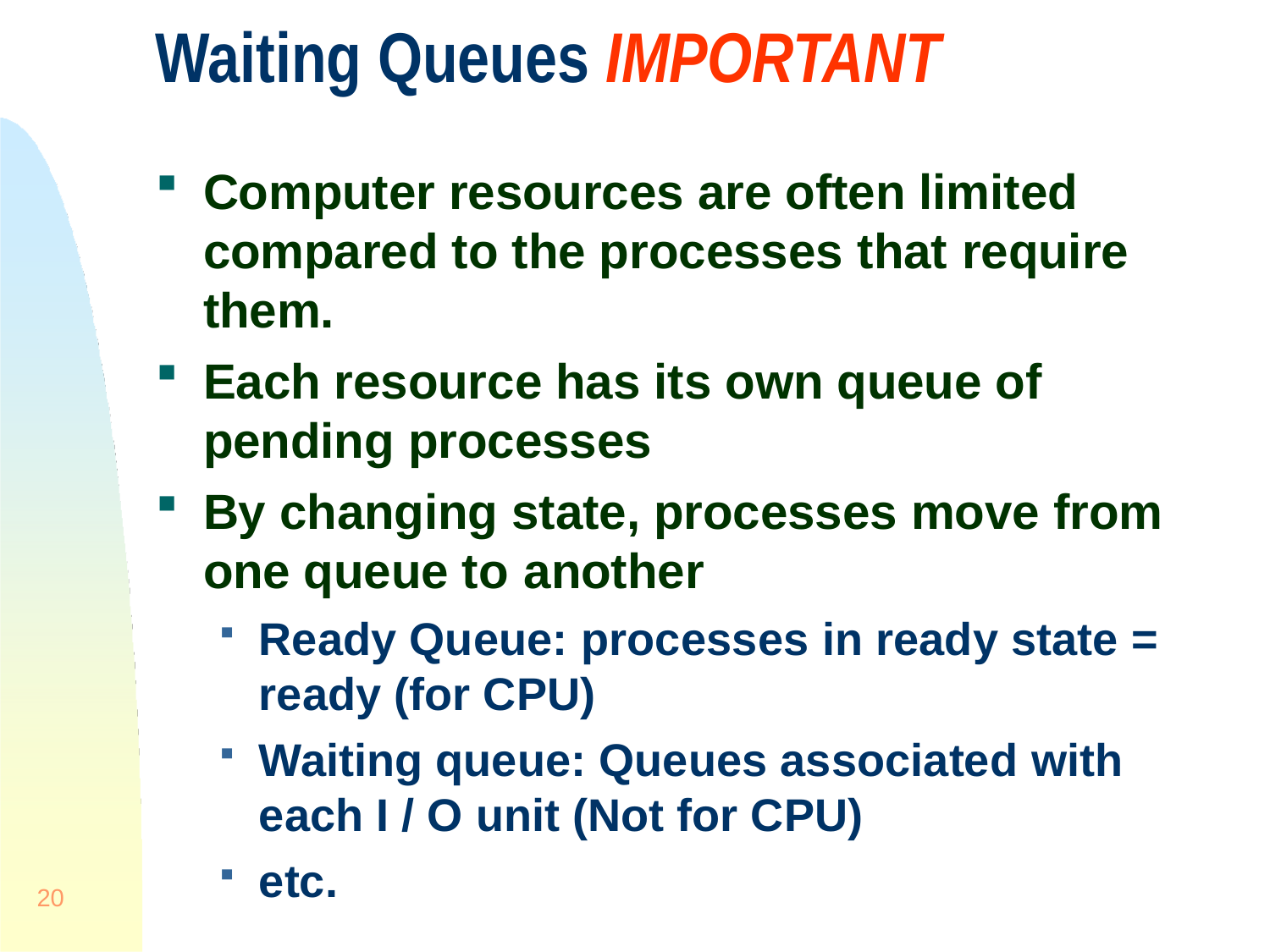

# Waiting Queues IMPORTANT
Computer resources are often limited  compared to the processes that require  them.
Each resource has its own queue of  pending processes
By changing state, processes move from  one queue to another
Ready Queue: processes in ready state =  ready (for CPU)
Waiting queue: Queues associated with each I / O unit (Not for CPU)
etc.
20